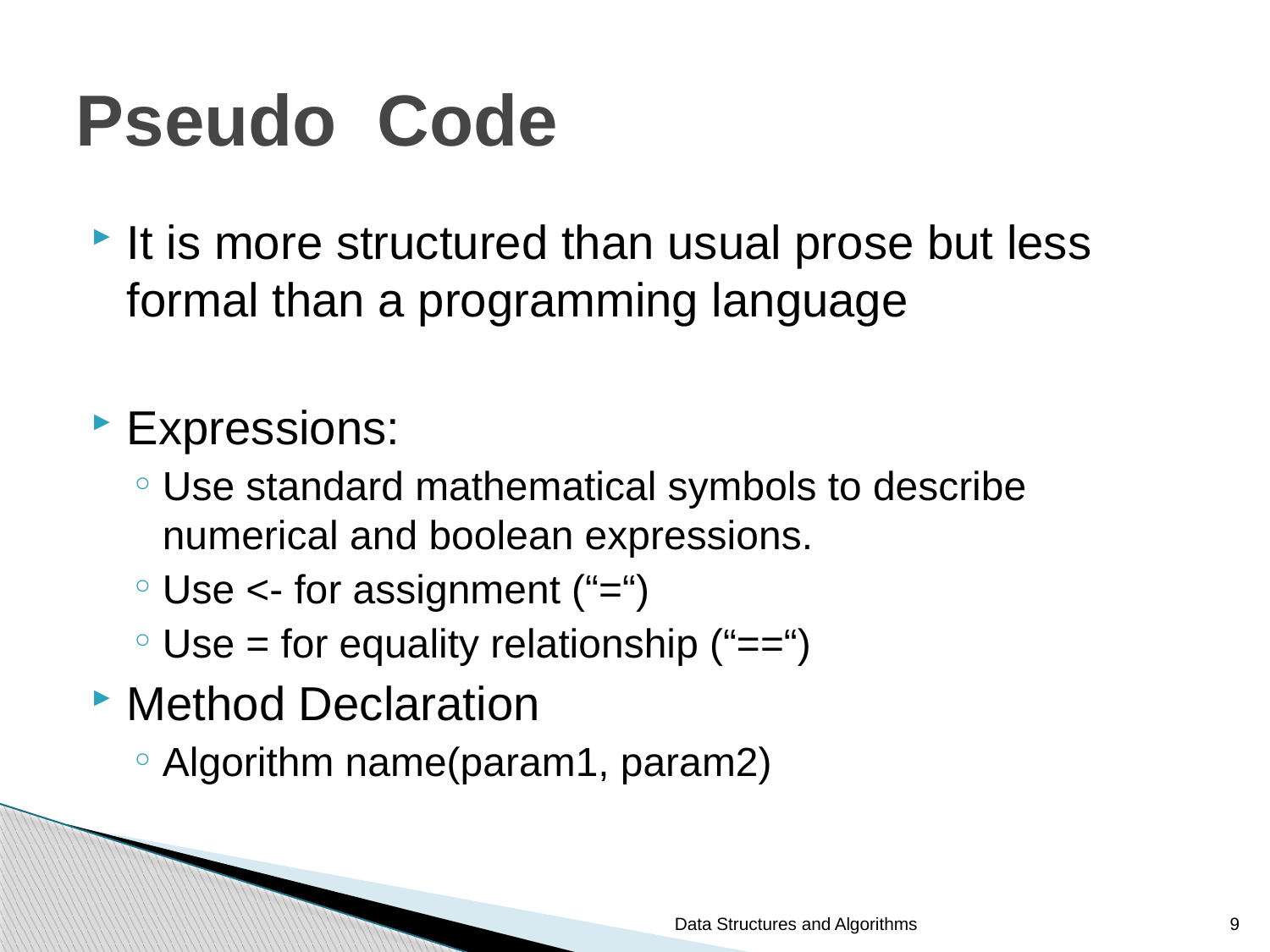

# Pseudo  Code
It is more structured than usual prose but less formal than a programming language

Expressions:
Use standard mathematical symbols to describe numerical and boolean expressions.
Use <- for assignment (“=“)
Use = for equality relationship (“==“)
Method Declaration
Algorithm name(param1, param2)
Data Structures and Algorithms
9